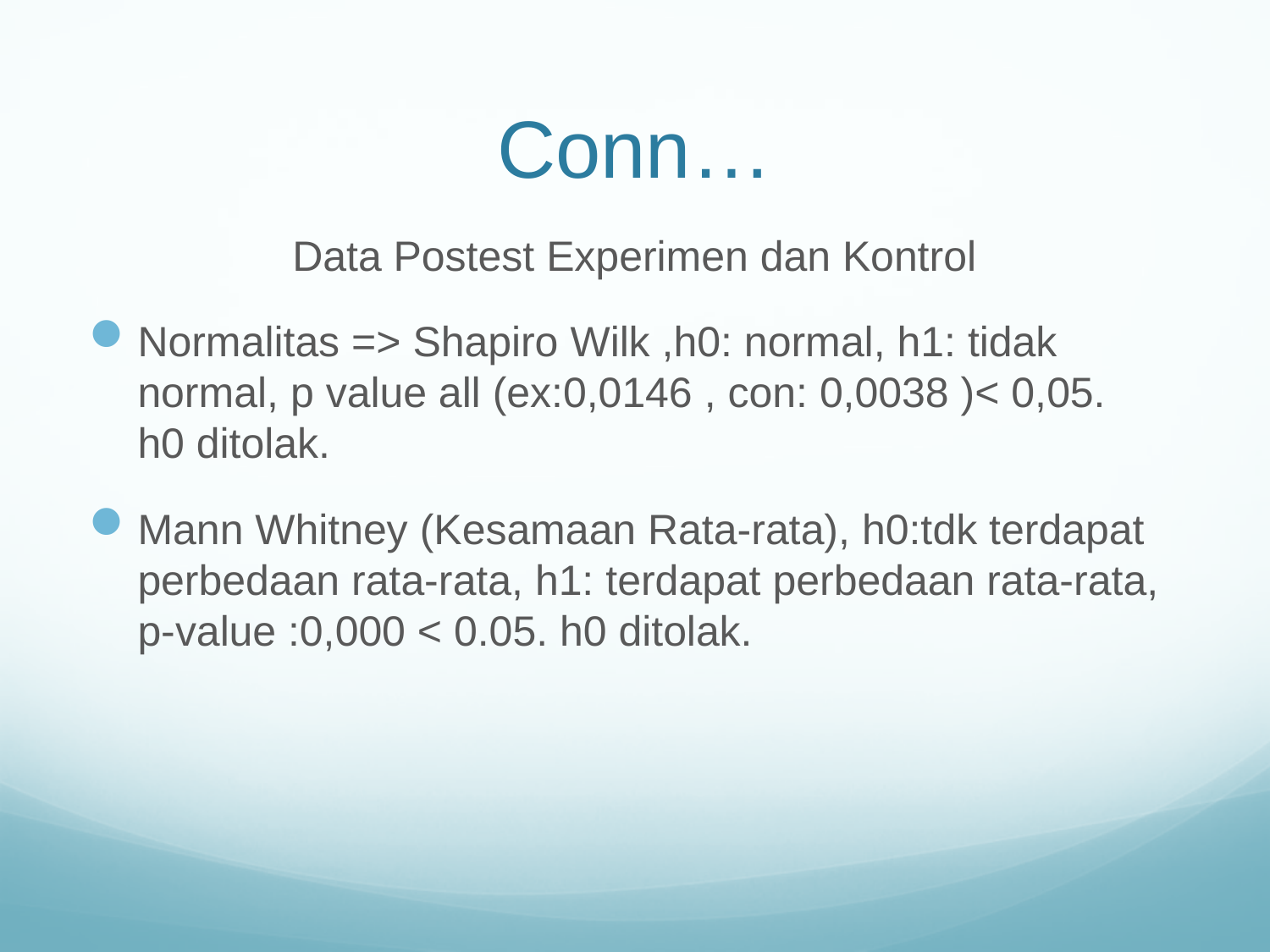

# Conn…
Data Postest Experimen dan Kontrol
Normalitas => Shapiro Wilk ,h0: normal, h1: tidak normal, p value all (ex:0,0146 , con: 0,0038 )< 0,05.
h0 ditolak.
Mann Whitney (Kesamaan Rata-rata), h0:tdk terdapat perbedaan rata-rata, h1: terdapat perbedaan rata-rata, p-value :0,000 < 0.05. h0 ditolak.